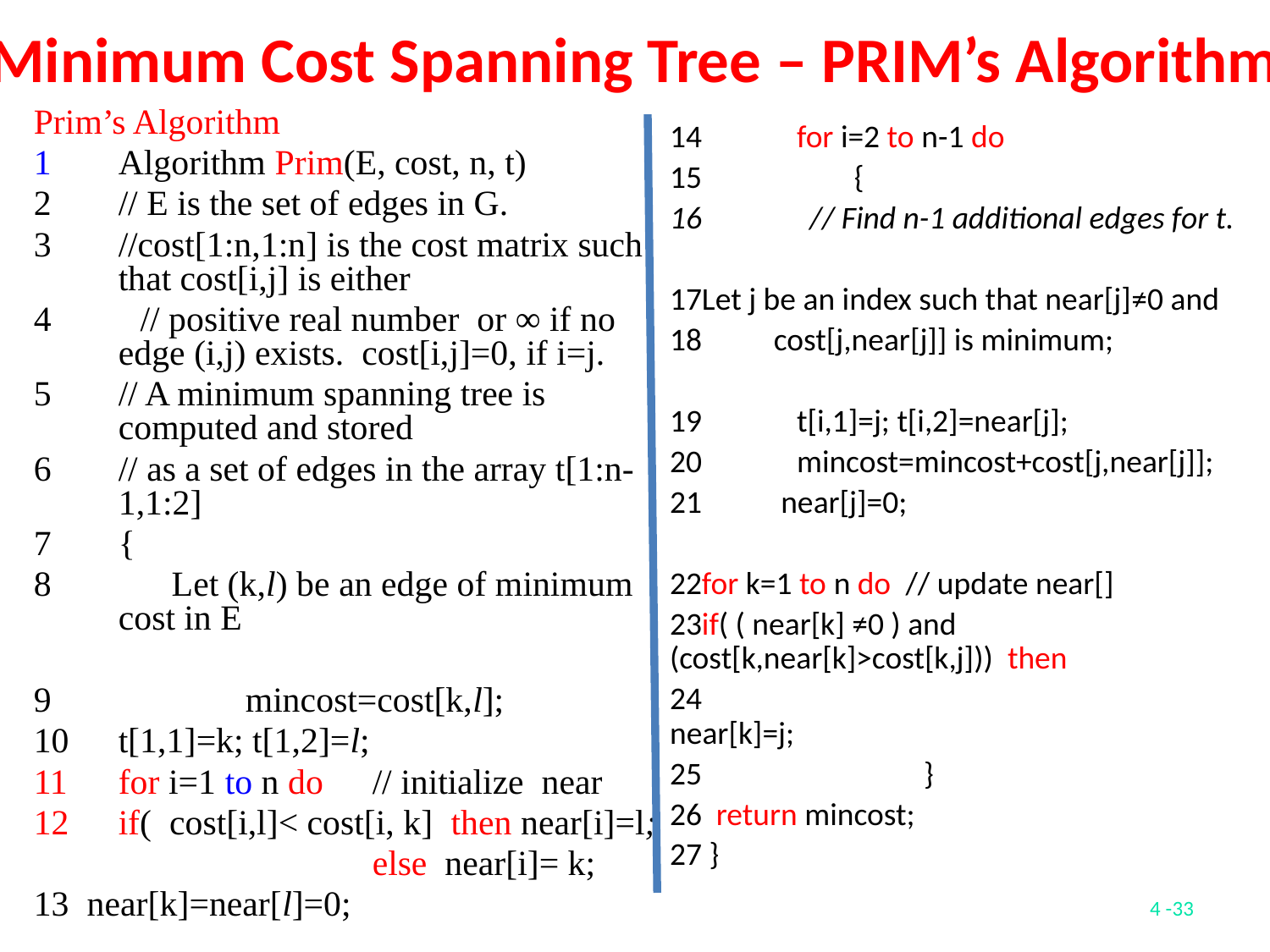

Minimum Cost Spanning Tree – PRIM’s Algorithm
Prim’s Algorithm
1	Algorithm Prim(E, cost, n, t)
2	// E is the set of edges in G.
//cost[1:n,1:n] is the cost matrix such that cost[i,j] is either
4          // positive real number  or ∞ if no edge (i,j) exists.  cost[i,j]=0, if i=j.
5	// A minimum spanning tree is computed and stored
6	// as a set of edges in the array t[1:n-1,1:2]
7	{
8	      Let (k,l) be an edge of minimum cost in E

9		mincost=cost[k,l];
t[1,1]=k; t[1,2]=l;
for i=1 to n do	// initialize  near
if(  cost[i,l]< cost[i, k]  then near[i]=l;
       			else  near[i]= k;
13  near[k]=near[l]=0;
14  	for i=2 to n-1 do
15	        {
               // Find n-1 additional edges for t.

17Let j be an index such that near[j]≠0 and
          cost[j,near[j]] is minimum;

19	t[i,1]=j; t[i,2]=near[j];
20	mincost=mincost+cost[j,near[j]];
           near[j]=0;

22for k=1 to n do  // update near[]
23if( ( near[k] ≠0 ) and (cost[k,near[k]>cost[k,j]))  then
24				near[k]=j;
25		}
26  return mincost;
27 }
4 -33